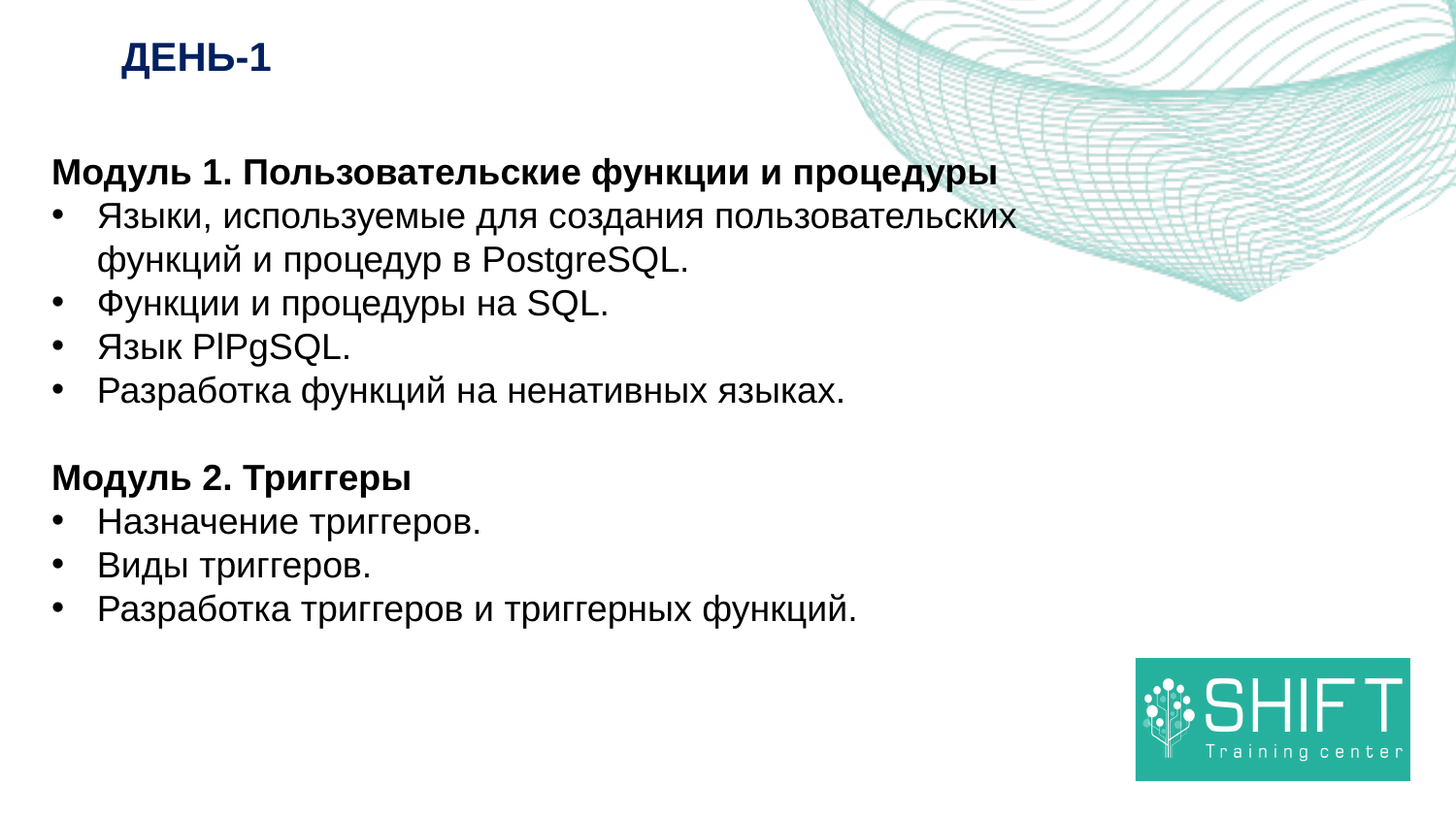

ДЕНЬ-1
Модуль 1. Пользовательские функции и процедуры
Языки, используемые для создания пользовательских функций и процедур в PostgreSQL.
Функции и процедуры на SQL.
Язык PlPgSQL.
Разработка функций на ненативных языках.

Модуль 2. Триггеры
Назначение триггеров.
Виды триггеров.
Разработка триггеров и триггерных функций.